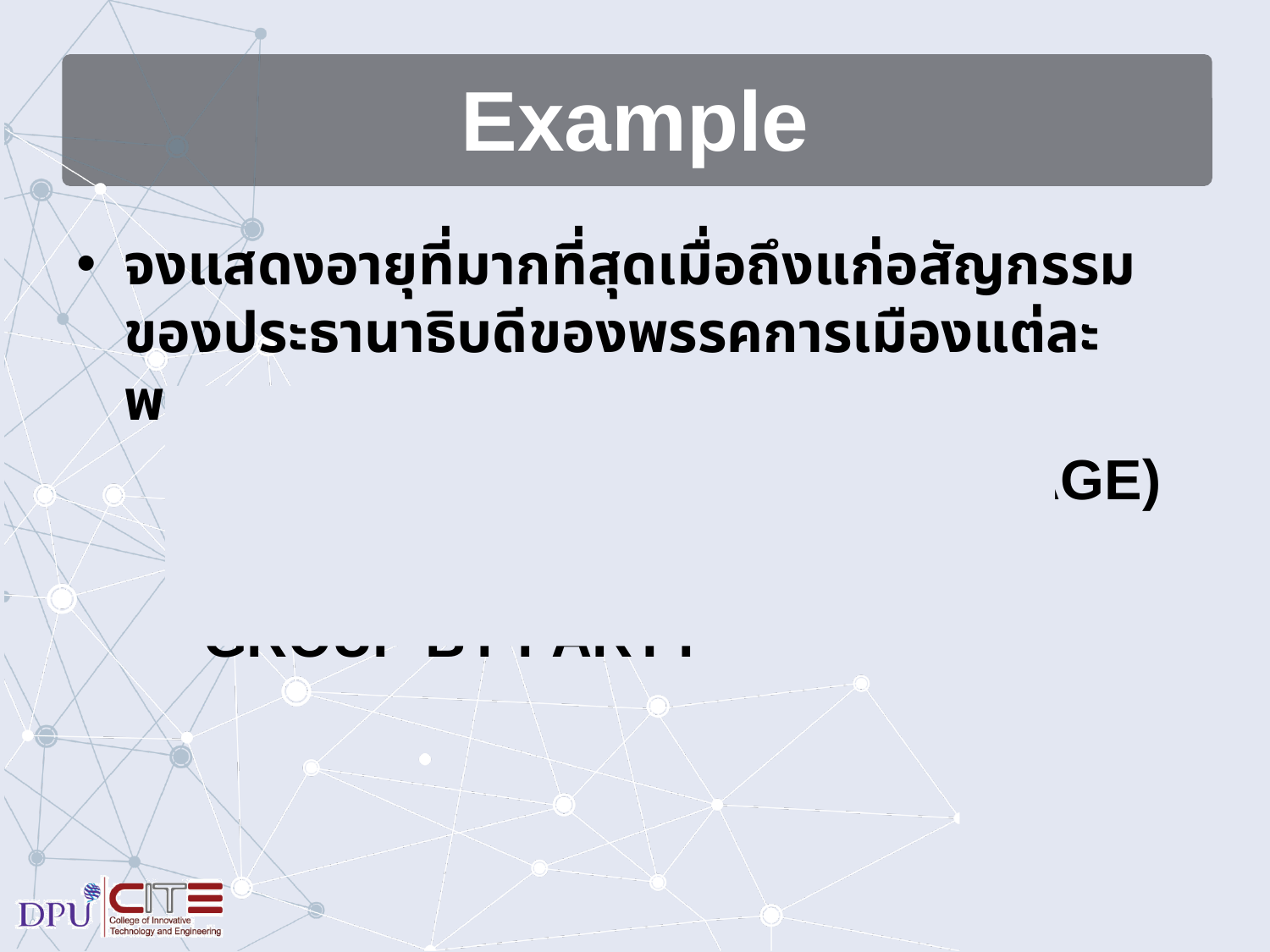

# Example
จงแสดงอายุที่มากที่สุดเมื่อถึงแก่อสัญกรรมของประธานาธิบดีของพรรคการเมืองแต่ละพรรค
	SELECT PARTY, MAX(DEATH_AGE)
	FROM PRESIDENT
	GROUP BY PARTY